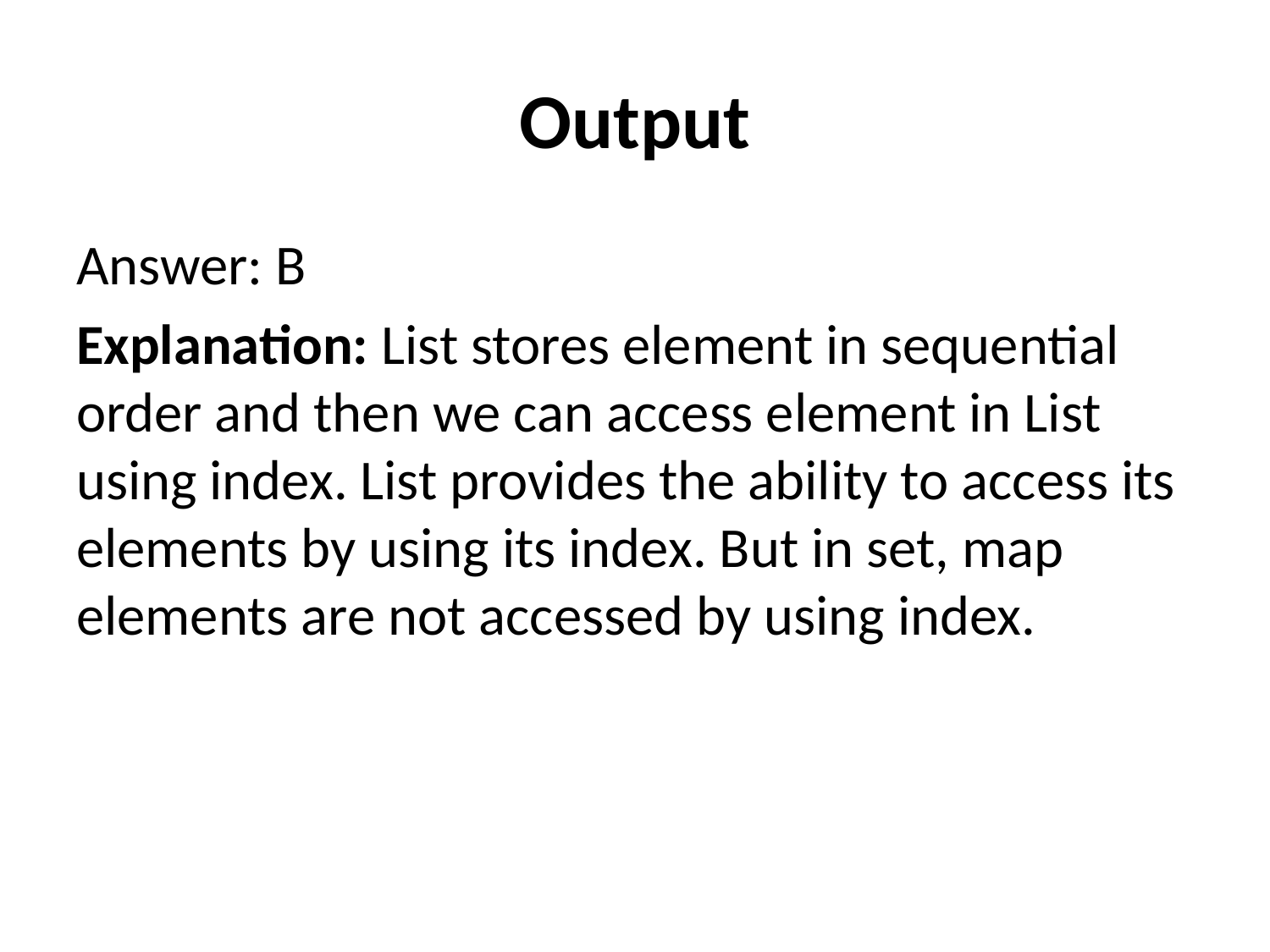

# Output
Answer: B
Explanation: List stores element in sequential order and then we can access element in List using index. List provides the ability to access its elements by using its index. But in set, map elements are not accessed by using index.